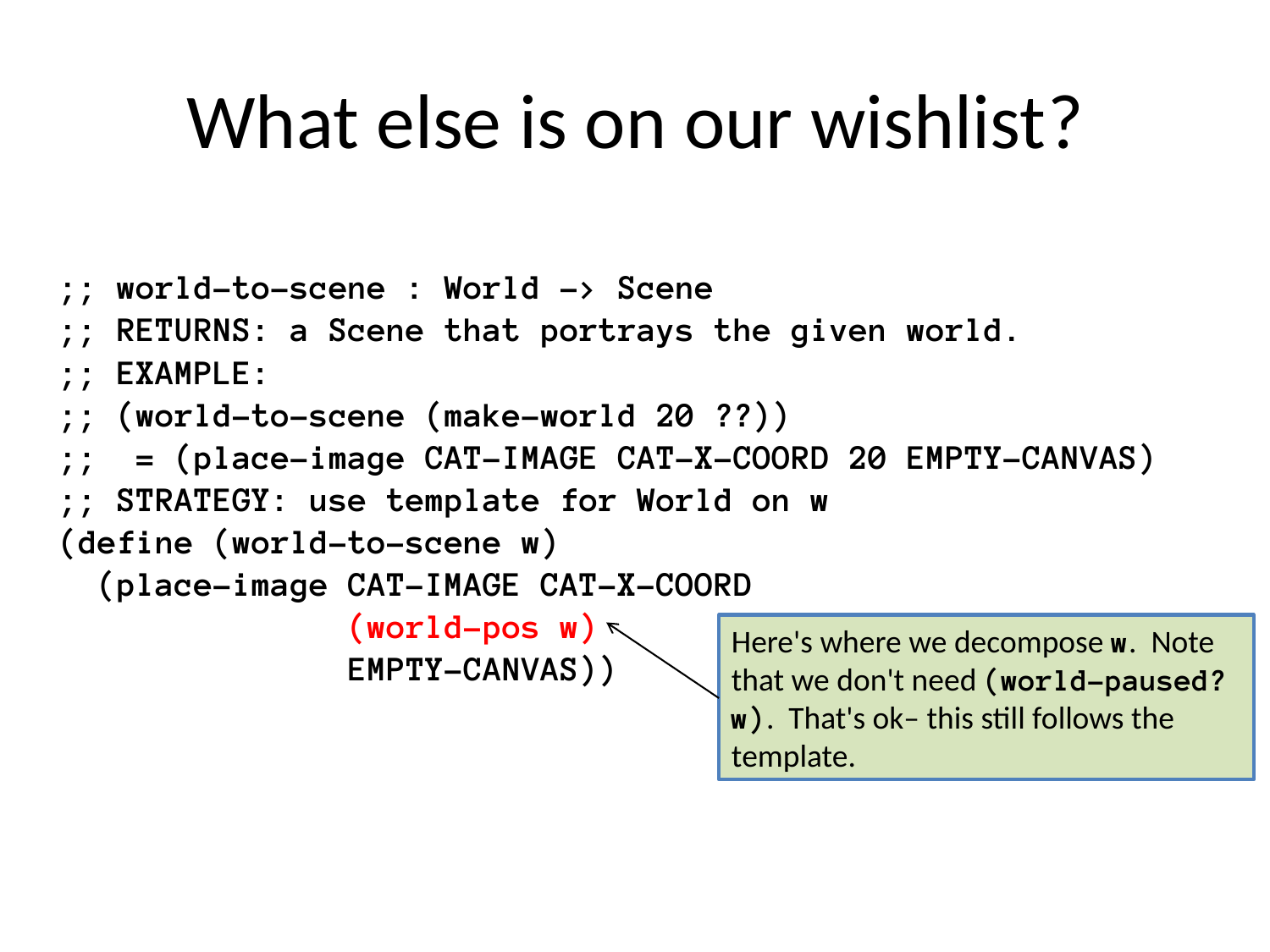

# What else is on our wishlist?

;; world-to-scene : World -> Scene
;; RETURNS: a Scene that portrays the given world.
;; EXAMPLE:
;; (world-to-scene (make-world 20 ??))
;;  = (place-image CAT-IMAGE CAT-X-COORD 20 EMPTY-CANVAS)
;; STRATEGY: use template for World on w
(define (world-to-scene w)
  (place-image CAT-IMAGE CAT-X-COORD
               (world-pos w)
               EMPTY-CANVAS))
Here's where we decompose w.  Note that we don't need (world-paused? w).  That's ok– this still follows the template.